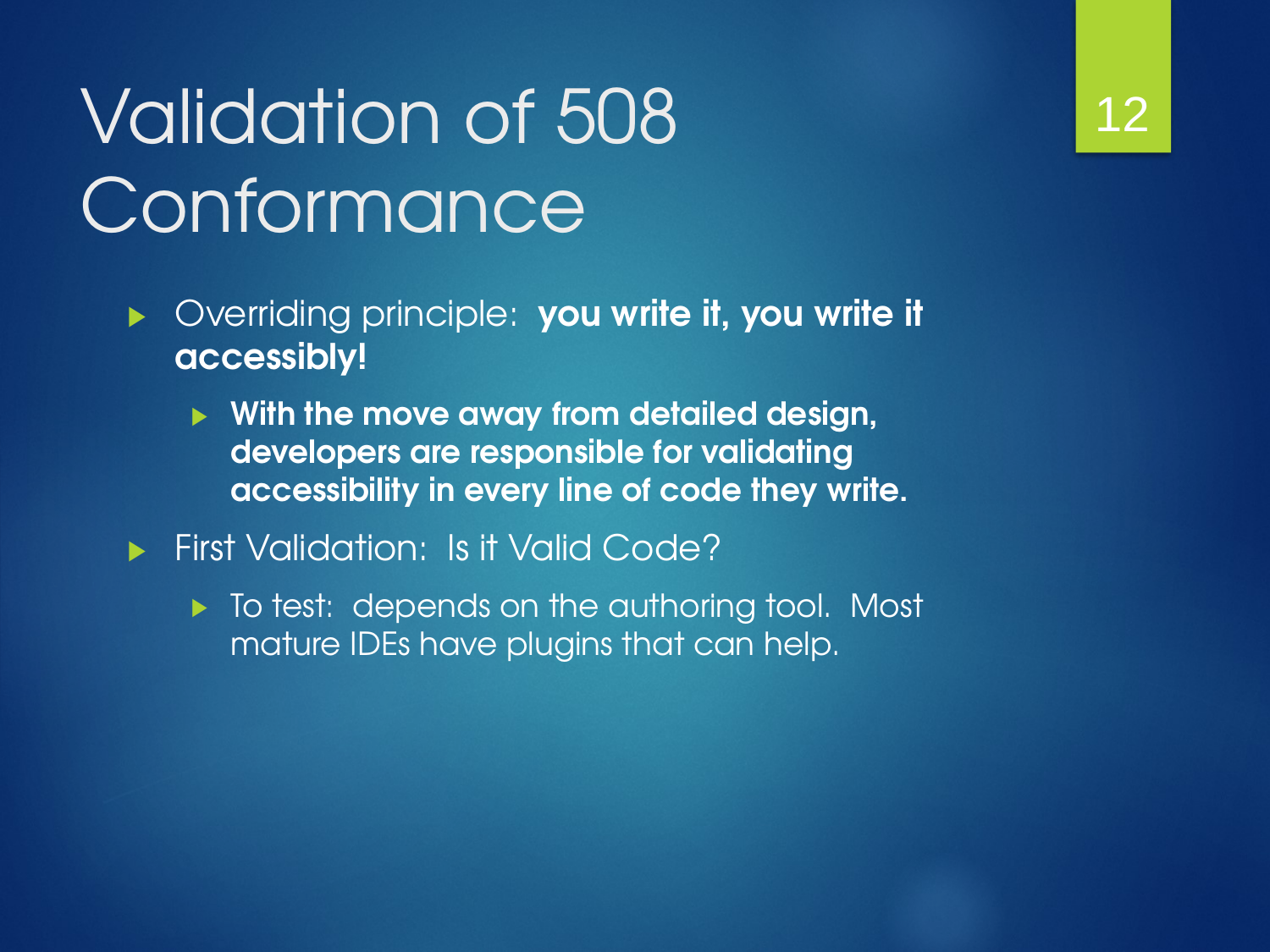

12
# Validation of 508 Conformance
Overriding principle:  you write it, you write it accessibly!
With the move away from detailed design, developers are responsible for validating accessibility in every line of code they write.
First Validation:  Is it Valid Code?
To test:  depends on the authoring tool.  Most mature IDEs have plugins that can help.